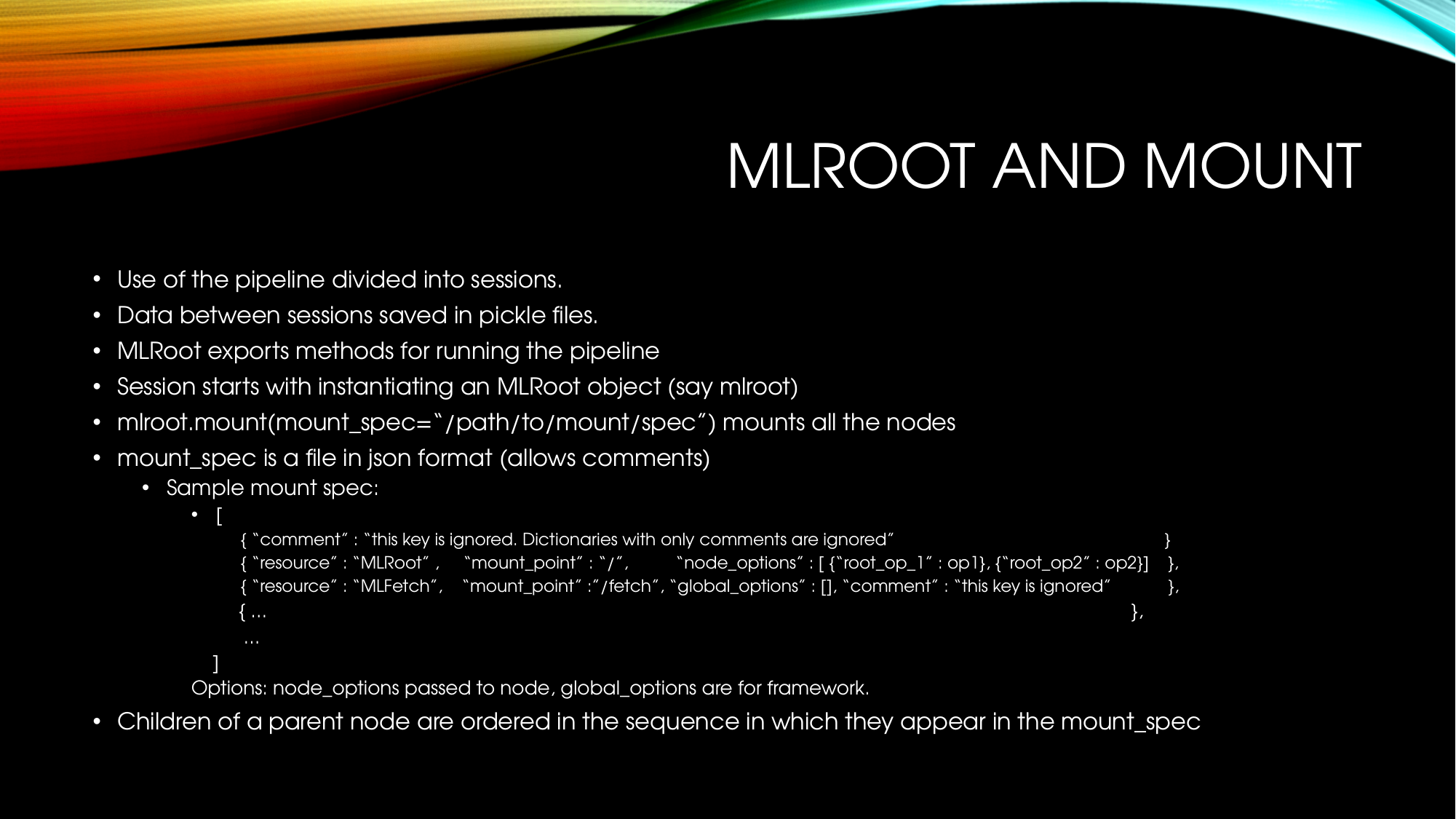

# MLRoot and mount
Use of the pipeline divided into sessions.
Data between sessions saved in pickle files.
MLRoot exports methods for running the pipeline
Session starts with instantiating an MLRoot object (say mlroot)
mlroot.mount(mount_spec=“/path/to/mount/spec”) mounts all the nodes
mount_spec is a file in json format (allows comments)
Sample mount spec:
[
{ “comment” : “this key is ignored. Dictionaries with only comments are ignored”                                                         }
{ “resource” : “MLRoot” ,     “mount_point” : “/”,          “node_options” : [ {“root_op_1” : op1}, {“root_op2” : op2}]    },
{ “resource” : “MLFetch”,    “mount_point” :”/fetch”, “global_options” : [], “comment” : “this key is ignored”            },
         { …                                                                                                                                                                    },
          …
    ]
Options: node_options passed to node, global_options are for framework.
Children of a parent node are ordered in the sequence in which they appear in the mount_spec